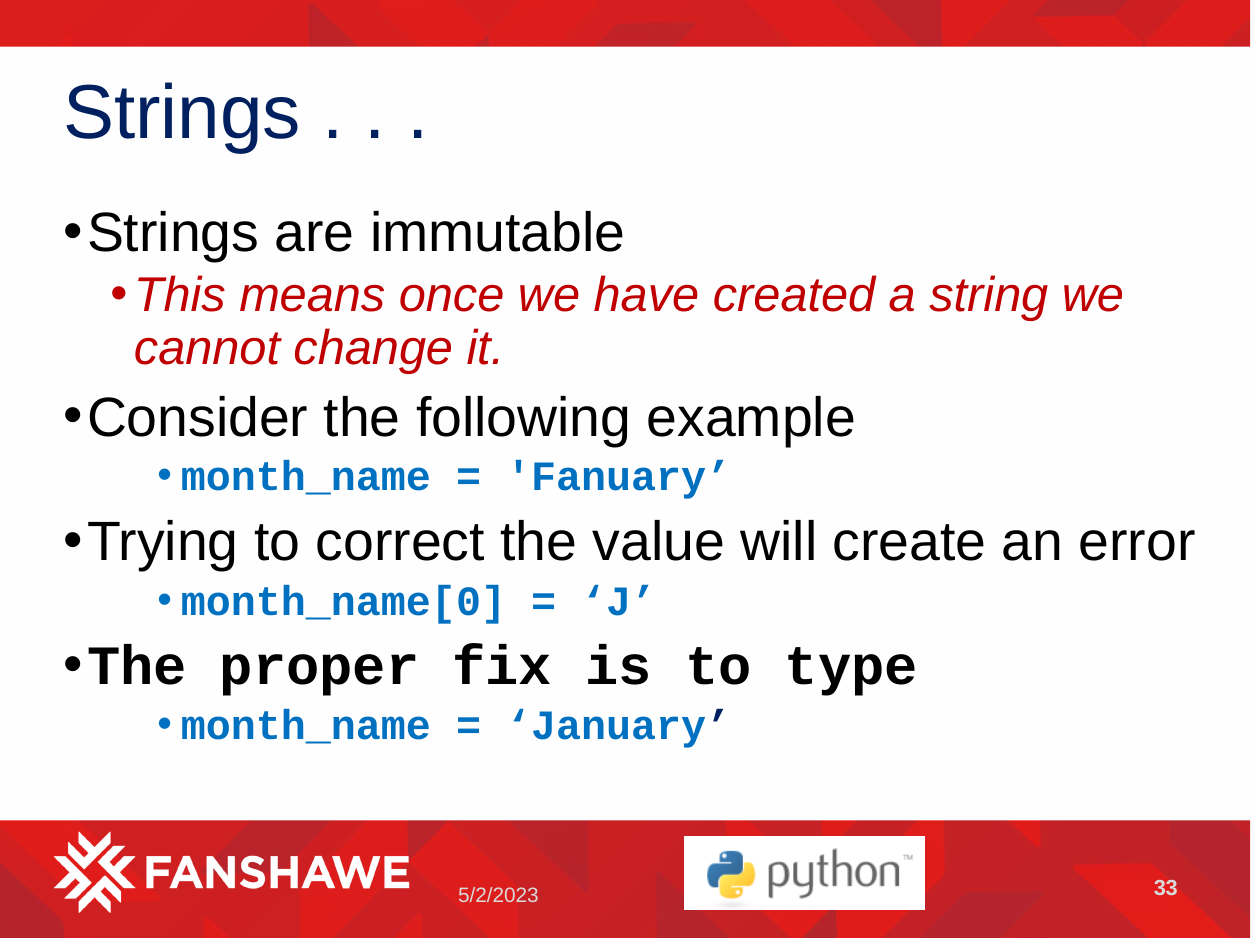

# Strings . . .
Strings are immutable
This means once we have created a string we cannot change it.
Consider the following example
month_name = 'Fanuary’
Trying to correct the value will create an error
month_name[0] = ‘J’
The proper fix is to type
month_name = ‘January’

33
5/2/2023